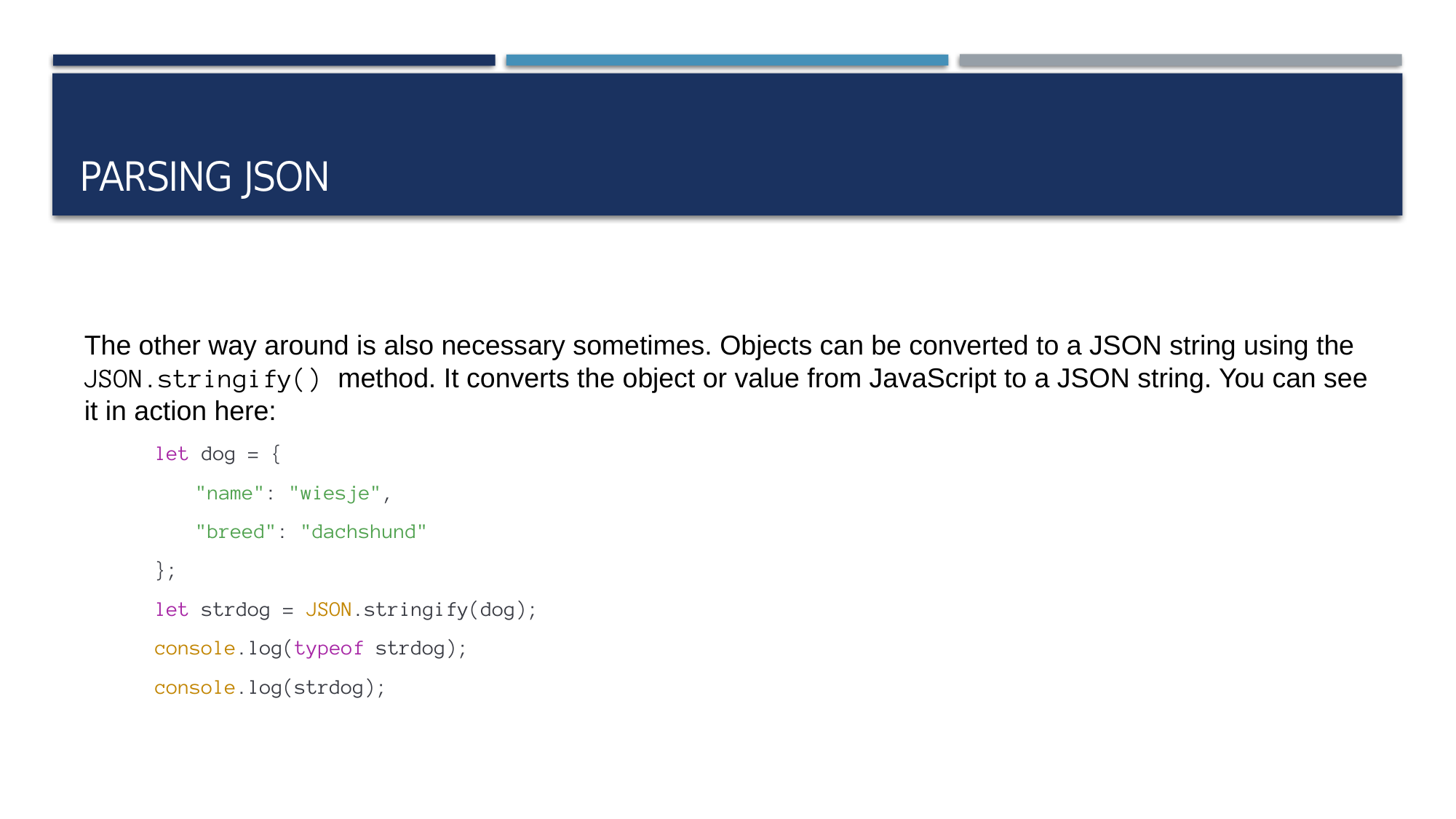

# Parsing JSON
The other way around is also necessary sometimes. Objects can be converted to a JSON string using the JSON.stringify() method. It converts the object or value from JavaScript to a JSON string. You can see it in action here:
let dog = {
"name": "wiesje",
"breed": "dachshund"
};
let strdog = JSON.stringify(dog);
console.log(typeof strdog);
console.log(strdog);